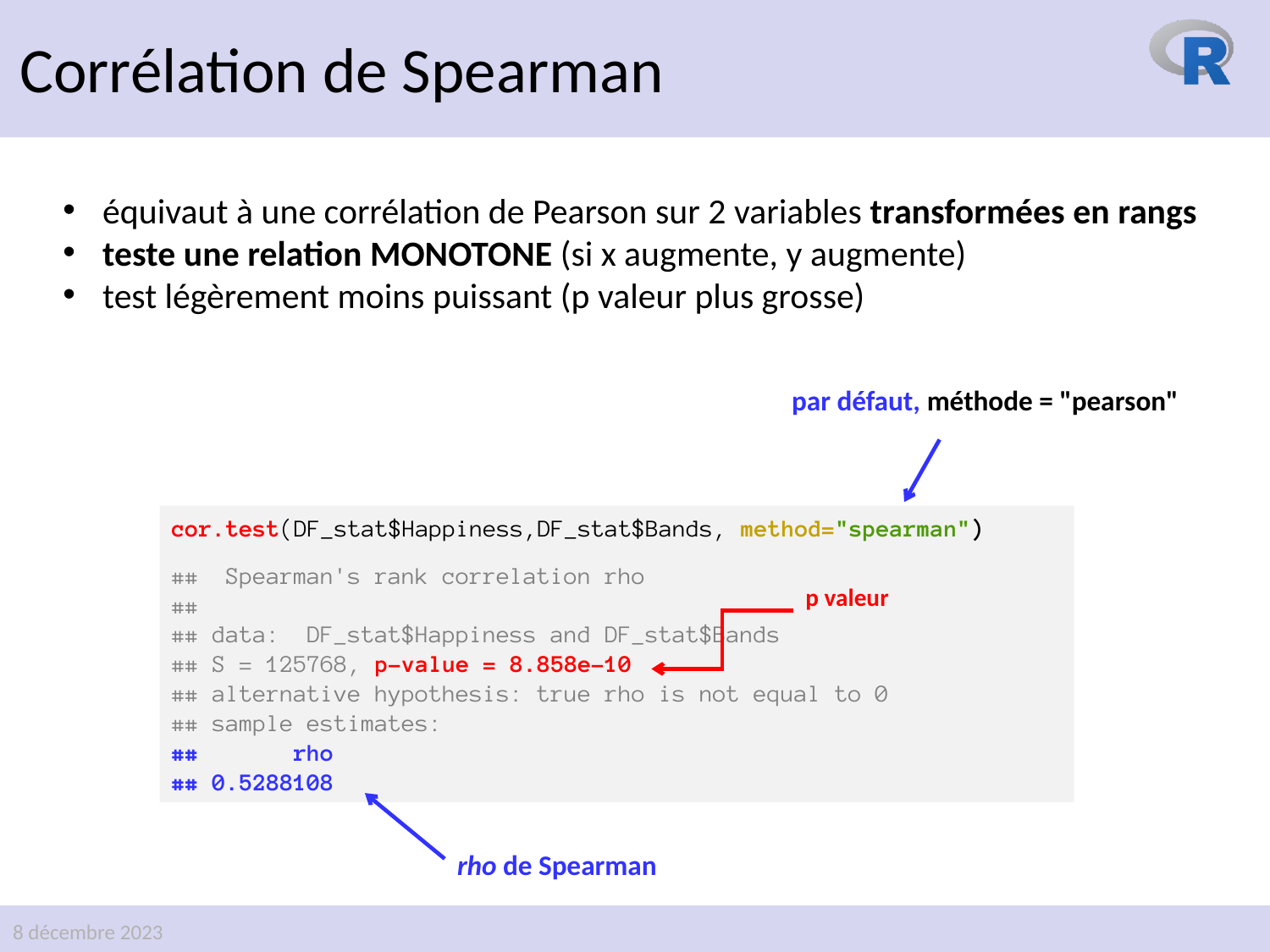

Corrélation de Spearman
équivaut à une corrélation de Pearson sur 2 variables transformées en rangs
teste une relation MONOTONE (si x augmente, y augmente)
test légèrement moins puissant (p valeur plus grosse)
par défaut, méthode = "pearson"
cor.test(DF_stat$Happiness,DF_stat$Bands, method="spearman")
##  Spearman's rank correlation rho ## ## data:  DF_stat$Happiness and DF_stat$Bands ## S = 125768, p-value = 8.858e-10 ## alternative hypothesis: true rho is not equal to 0 ## sample estimates: ##       rho ## 0.5288108
p valeur
rho de Spearman
8 décembre 2023
32